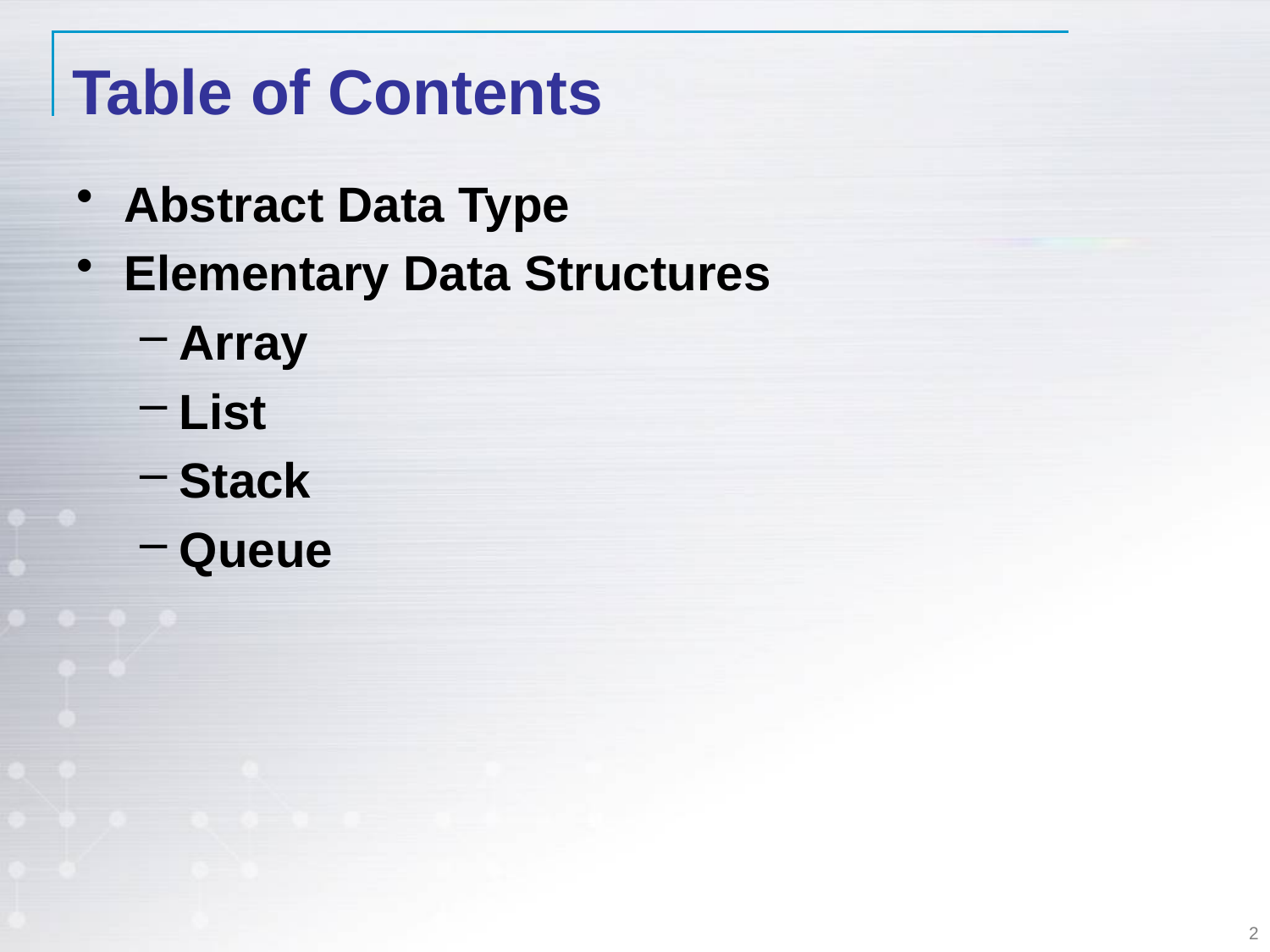

# Table of Contents
Abstract Data Type
Elementary Data Structures
Array
List
Stack
Queue

2